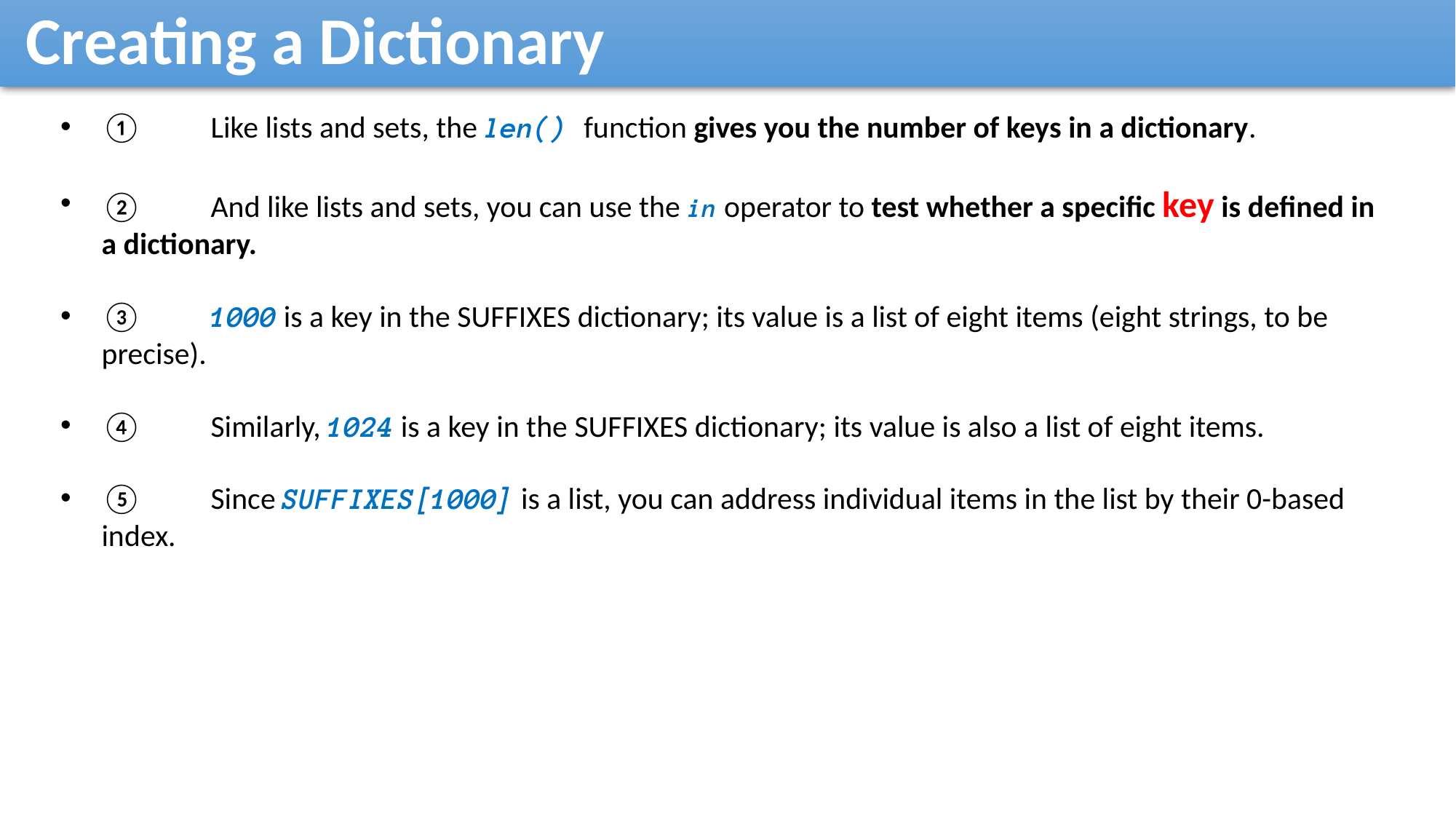

Creating a Dictionary
①	Like lists and sets, the len() function gives you the number of keys in a dictionary.

②	And like lists and sets, you can use the in operator to test whether a specific key is defined in a dictionary.

③	1000 is a key in the SUFFIXES dictionary; its value is a list of eight items (eight strings, to be precise).

④	Similarly, 1024 is a key in the SUFFIXES dictionary; its value is also a list of eight items.

⑤	Since SUFFIXES[1000] is a list, you can address individual items in the list by their 0-based index.